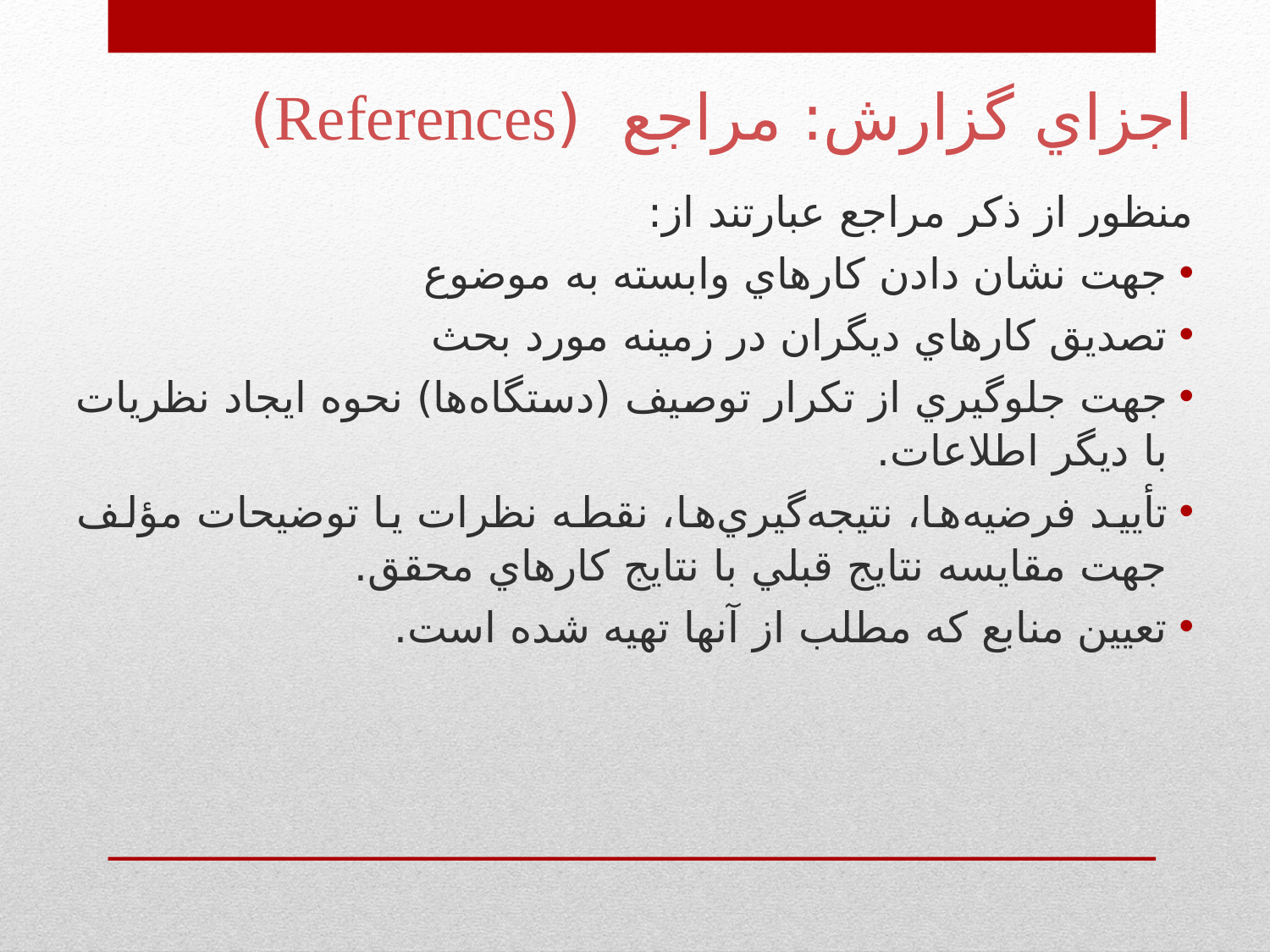

# اجزاي گزارش: مراجع  (References)
منظور از ذكر مراجع عبارتند از:
جهت نشان دادن كارهاي وابسته به موضوع
تصديق كارهاي ديگران در زمينه مورد بحث
جهت جلوگيري از تكرار توصيف (دستگاه‌ها) نحوه ايجاد نظريات با ديگر اطلاعات.
تأييد فرضيه‌ها، نتيجه‌گيري‌ها، نقطه نظرات يا توضيحات مؤلف جهت مقايسه نتايج قبلي با نتايج كارهاي محقق.
تعيين منابع كه مطلب از آنها تهيه شده است.